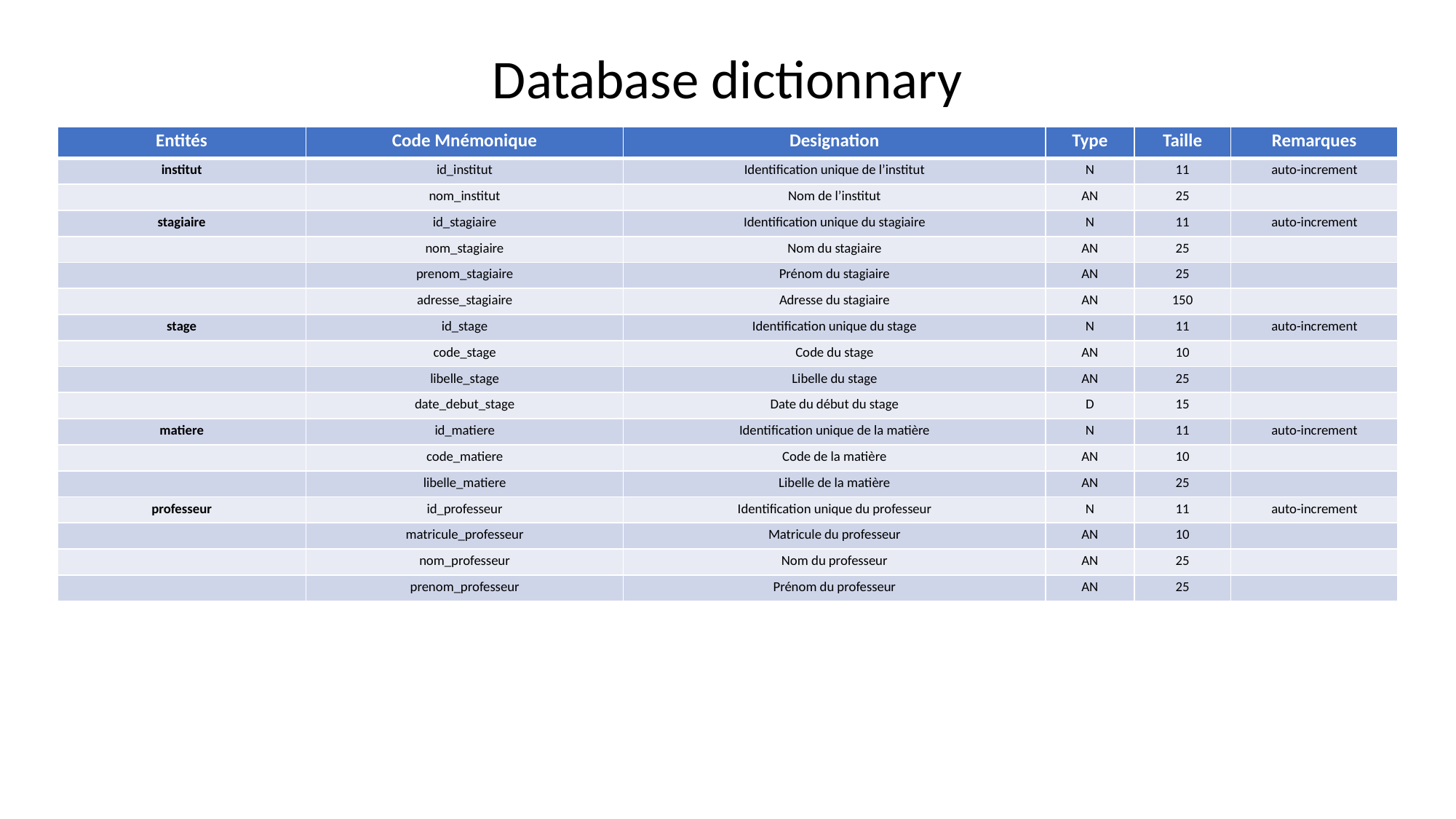

# Database dictionnary
| Entités | Code Mnémonique | Designation | Type | Taille | Remarques |
| --- | --- | --- | --- | --- | --- |
| institut | id\_institut | Identification unique de l’institut | N | 11 | auto-increment |
|  | nom\_institut | Nom de l’institut | AN | 25 |  |
| stagiaire | id\_stagiaire | Identification unique du stagiaire | N | 11 | auto-increment |
|  | nom\_stagiaire | Nom du stagiaire | AN | 25 |  |
|  | prenom\_stagiaire | Prénom du stagiaire | AN | 25 |  |
|  | adresse\_stagiaire | Adresse du stagiaire | AN | 150 |  |
| stage | id\_stage | Identification unique du stage | N | 11 | auto-increment |
|  | code\_stage | Code du stage | AN | 10 |  |
|  | libelle\_stage | Libelle du stage | AN | 25 |  |
|  | date\_debut\_stage | Date du début du stage | D | 15 |  |
| matiere | id\_matiere | Identification unique de la matière | N | 11 | auto-increment |
|  | code\_matiere | Code de la matière | AN | 10 |  |
|  | libelle\_matiere | Libelle de la matière | AN | 25 |  |
| professeur | id\_professeur | Identification unique du professeur | N | 11 | auto-increment |
|  | matricule\_professeur | Matricule du professeur | AN | 10 |  |
|  | nom\_professeur | Nom du professeur | AN | 25 |  |
|  | prenom\_professeur | Prénom du professeur | AN | 25 |  |